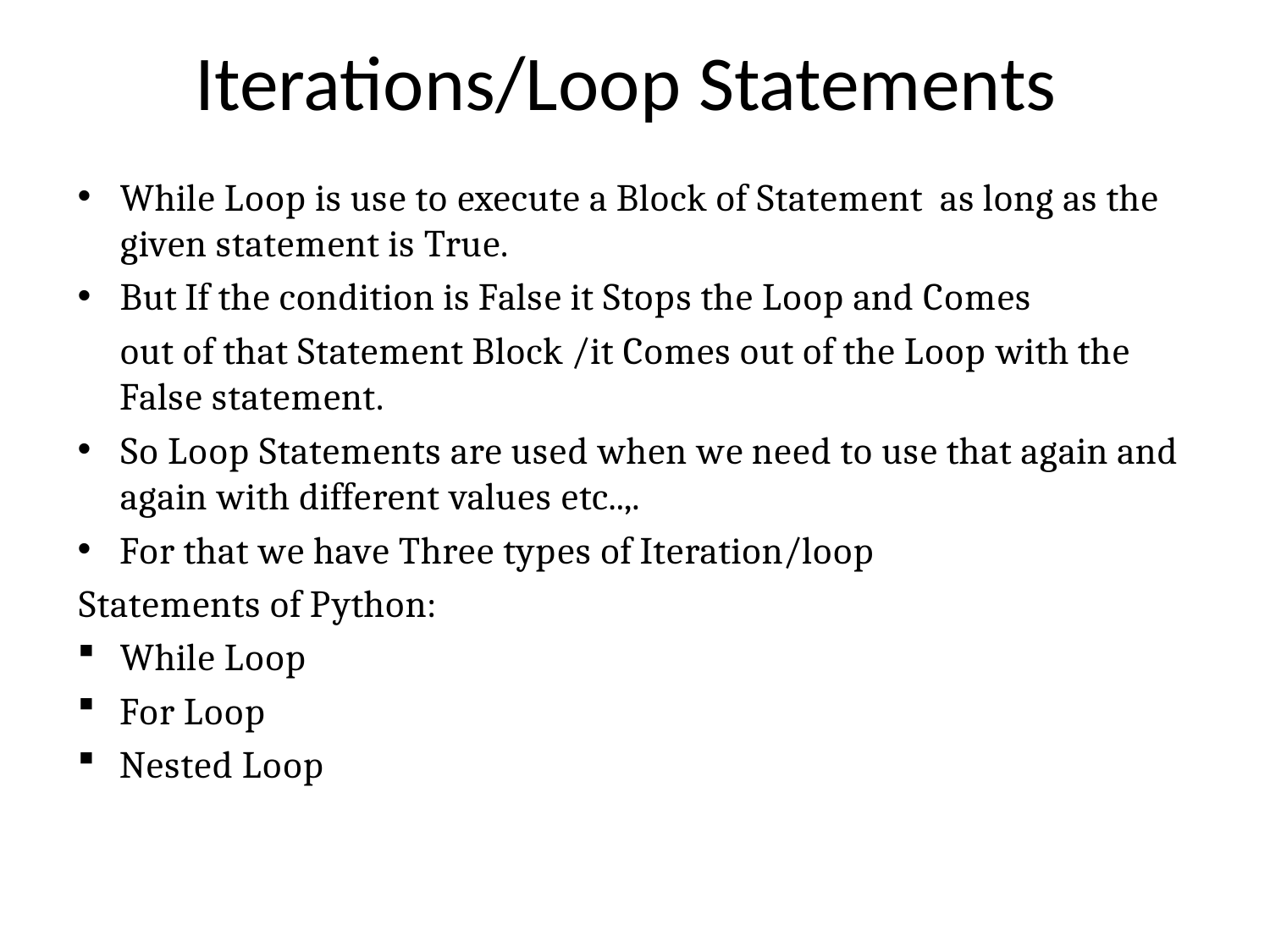

# Iterations/Loop Statements
While Loop is use to execute a Block of Statement  as long as the given statement is True.
But If the condition is False it Stops the Loop and Comes
	out of that Statement Block /it Comes out of the Loop with the False statement.
So Loop Statements are used when we need to use that again and again with different values etc..,.
For that we have Three types of Iteration/loop
Statements of Python:
While Loop
For Loop
Nested Loop